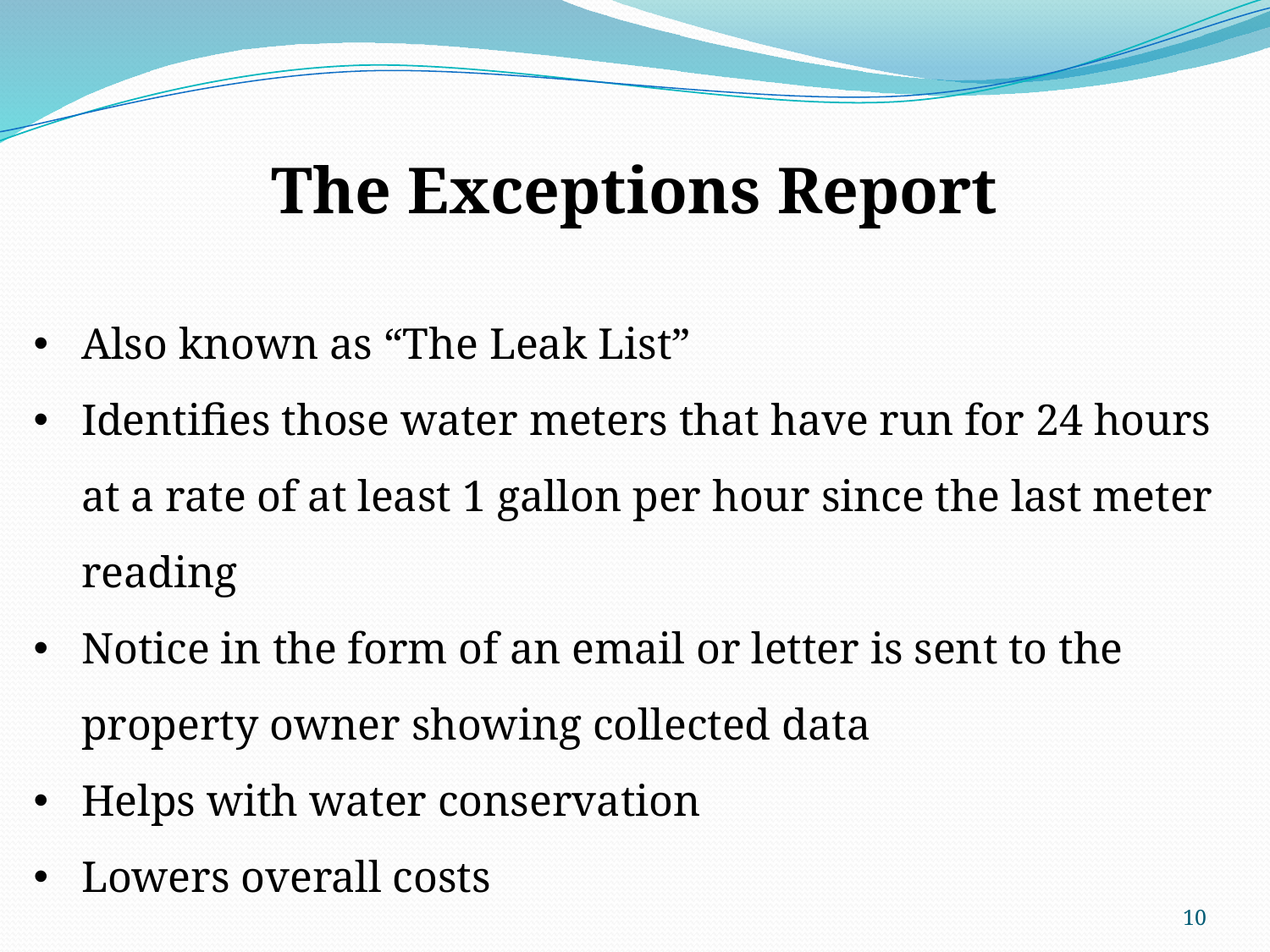

The Exceptions Report
Also known as “The Leak List”
Identifies those water meters that have run for 24 hours at a rate of at least 1 gallon per hour since the last meter reading
Notice in the form of an email or letter is sent to the property owner showing collected data
Helps with water conservation
Lowers overall costs
10